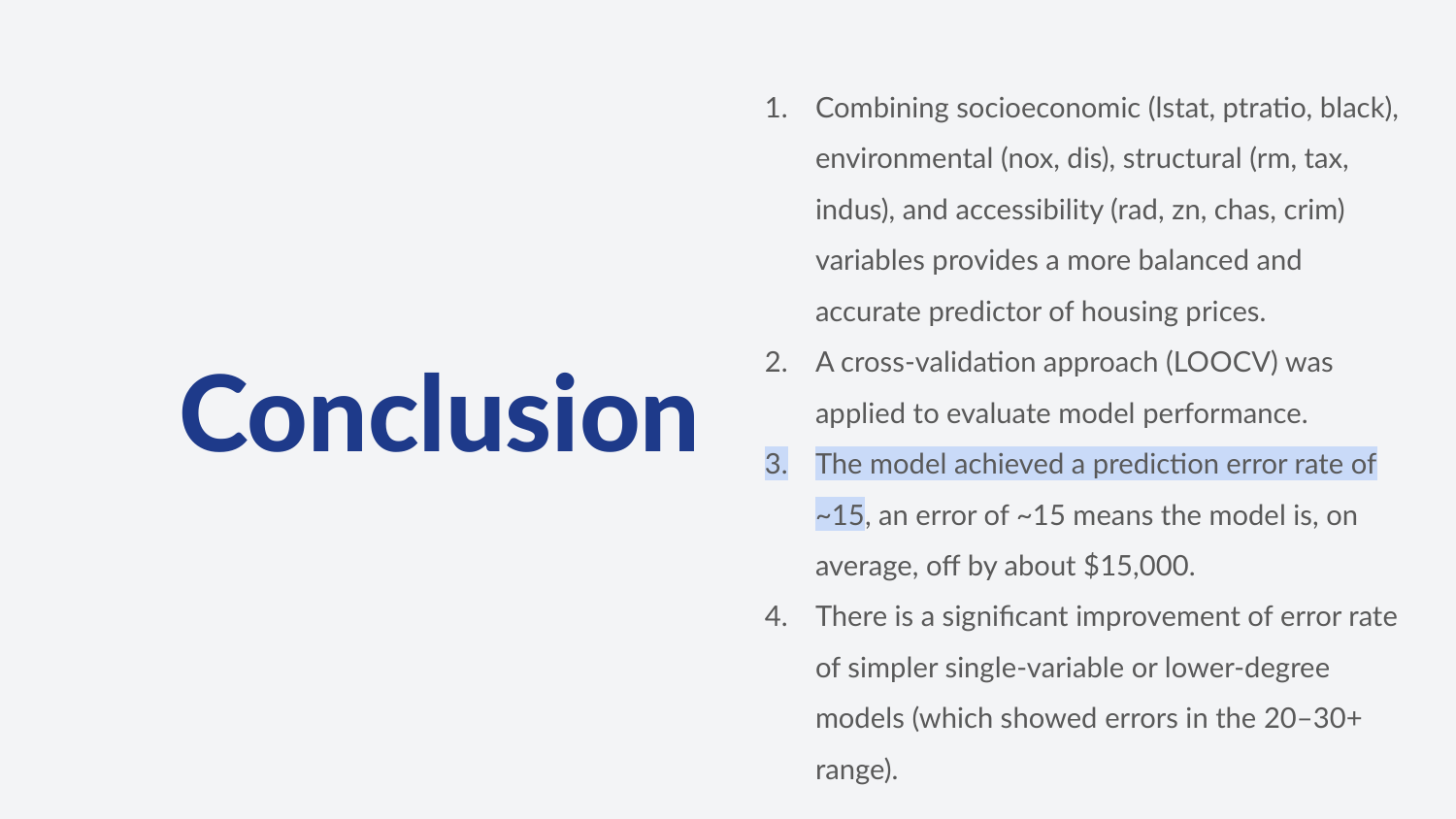

Combining socioeconomic (lstat, ptratio, black), environmental (nox, dis), structural (rm, tax, indus), and accessibility (rad, zn, chas, crim) variables provides a more balanced and accurate predictor of housing prices.
A cross-validation approach (LOOCV) was applied to evaluate model performance.
The model achieved a prediction error rate of ~15, an error of ~15 means the model is, on average, off by about $15,000.
There is a significant improvement of error rate of simpler single-variable or lower-degree models (which showed errors in the 20–30+ range).
# Conclusion